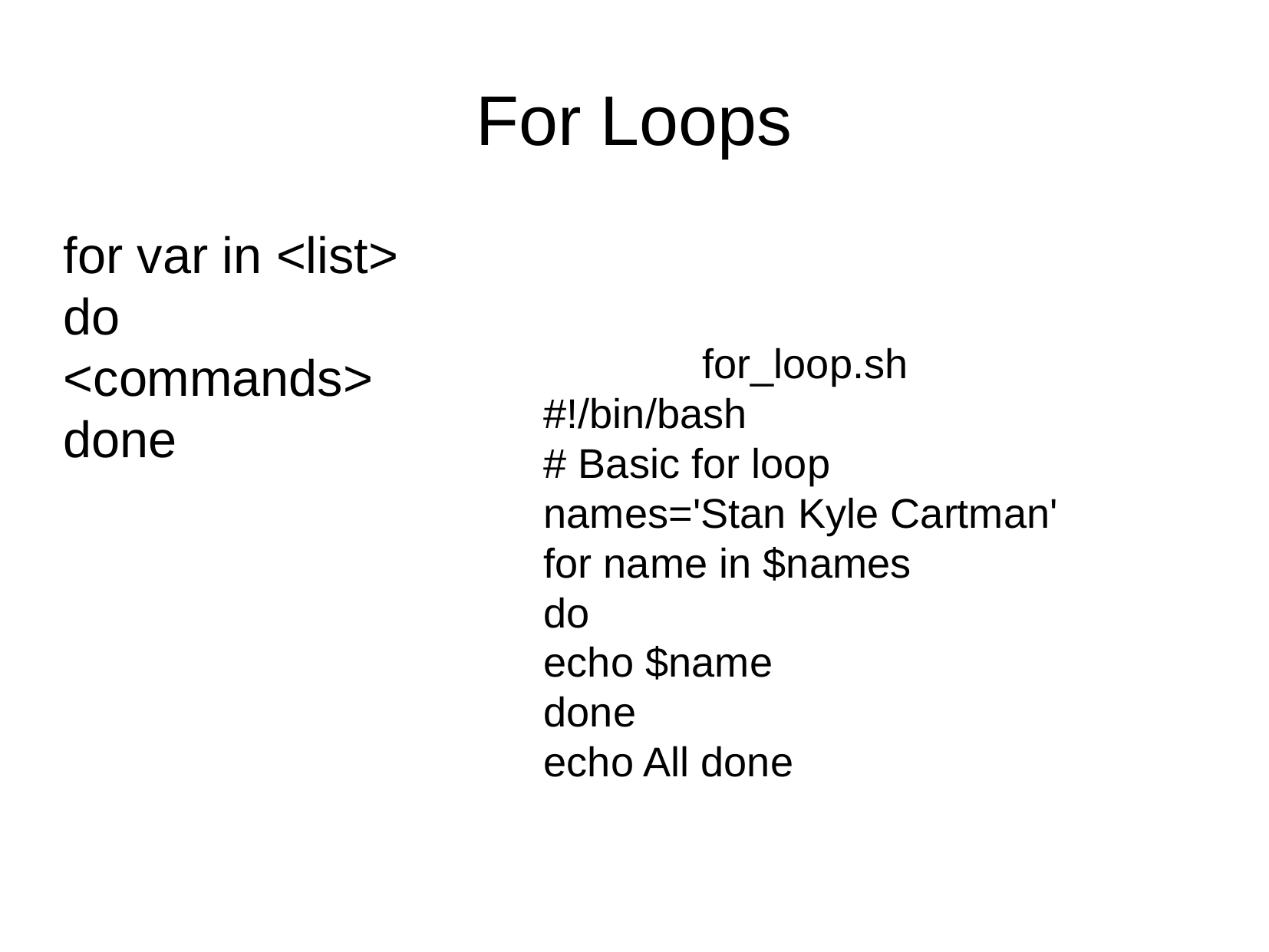

For Loops
for var in <list>
do
<commands>
done
for_loop.sh
#!/bin/bash
# Basic for loop
names='Stan Kyle Cartman'
for name in $names
do
echo $name
done
echo All done